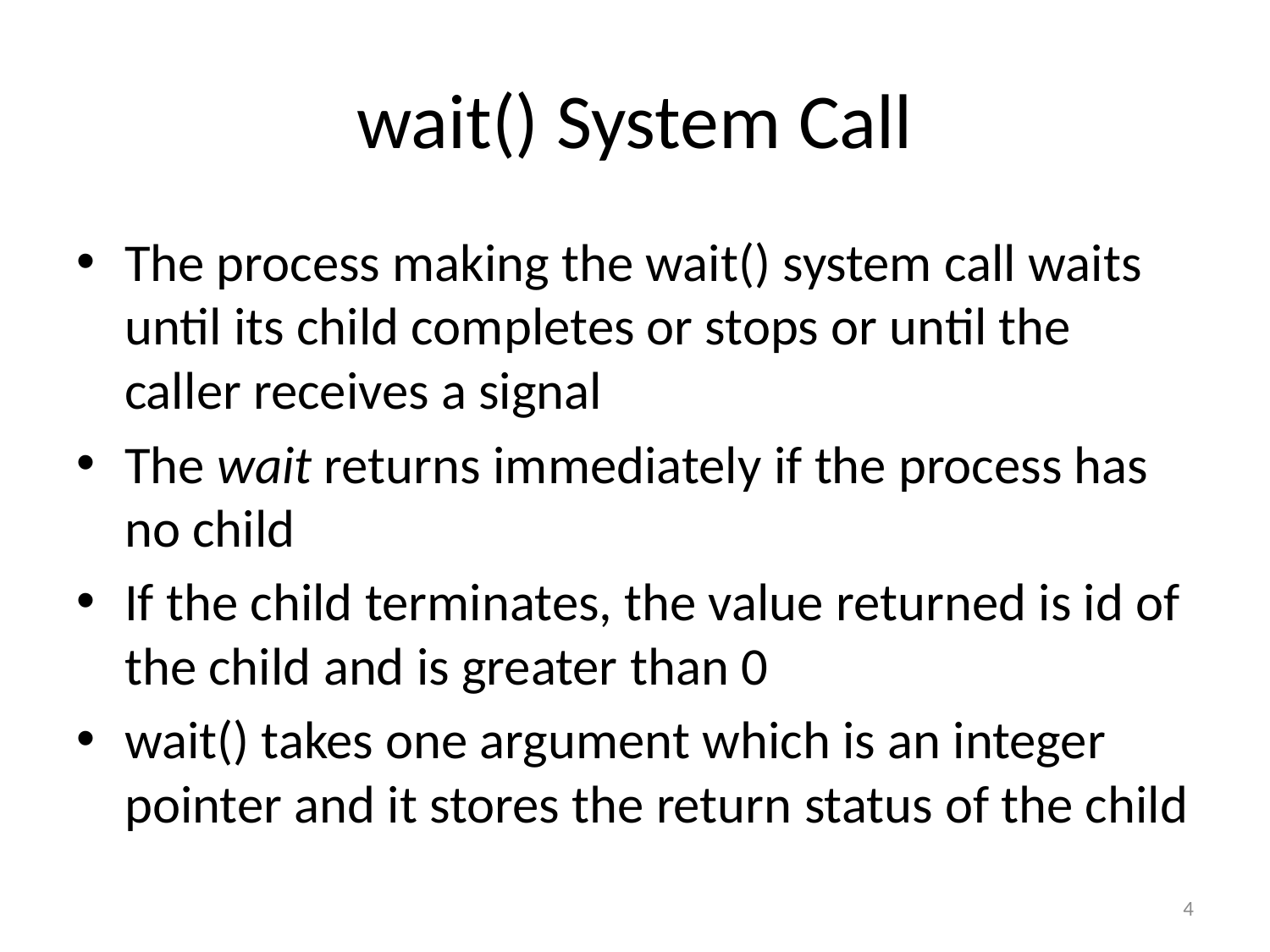

# wait() System Call
The process making the wait() system call waits until its child completes or stops or until the caller receives a signal
The wait returns immediately if the process has no child
If the child terminates, the value returned is id of the child and is greater than 0
wait() takes one argument which is an integer pointer and it stores the return status of the child

4